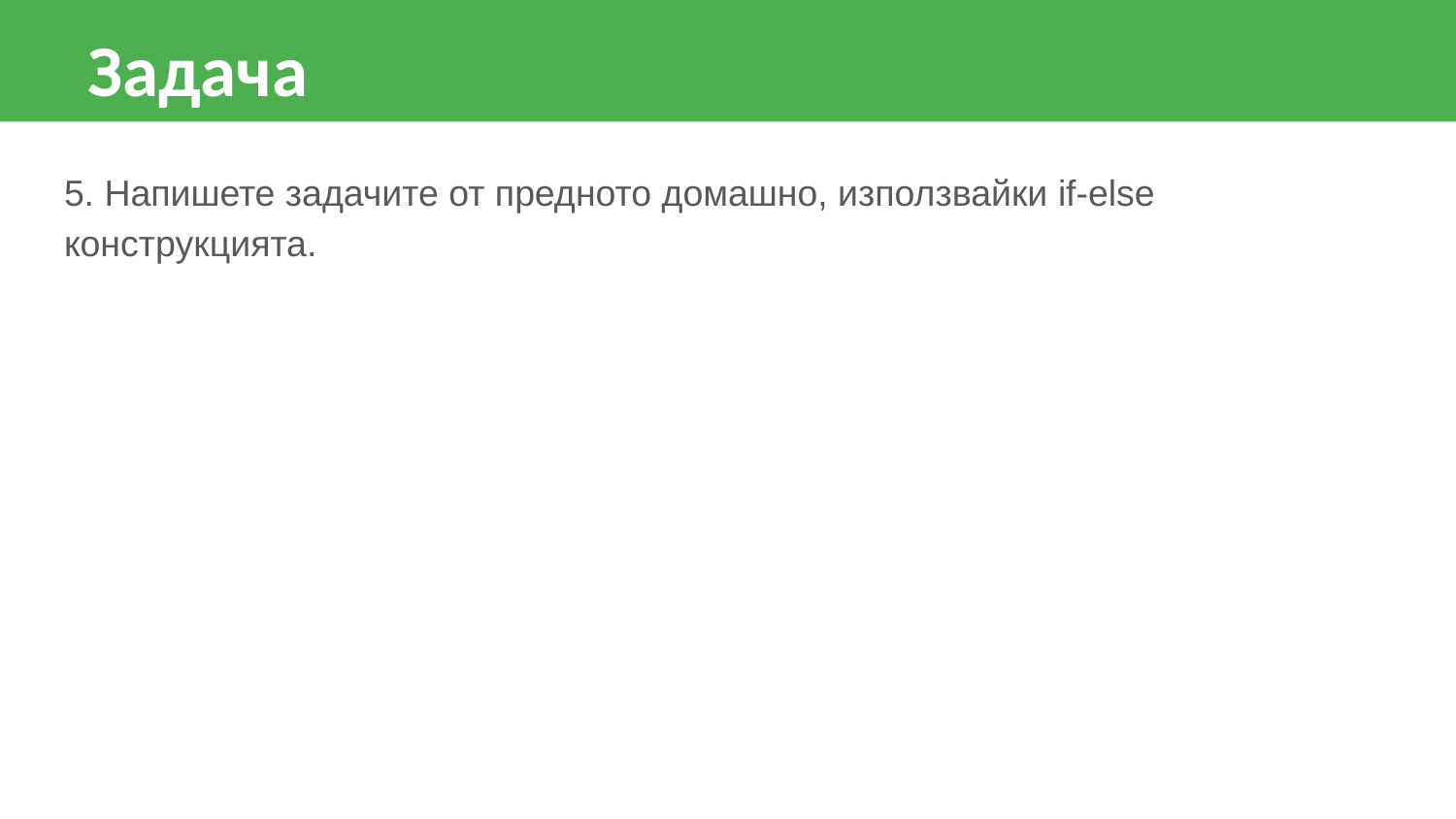

Задача
5. Напишете задачите от предното домашно, използвайки if-else конструкцията.